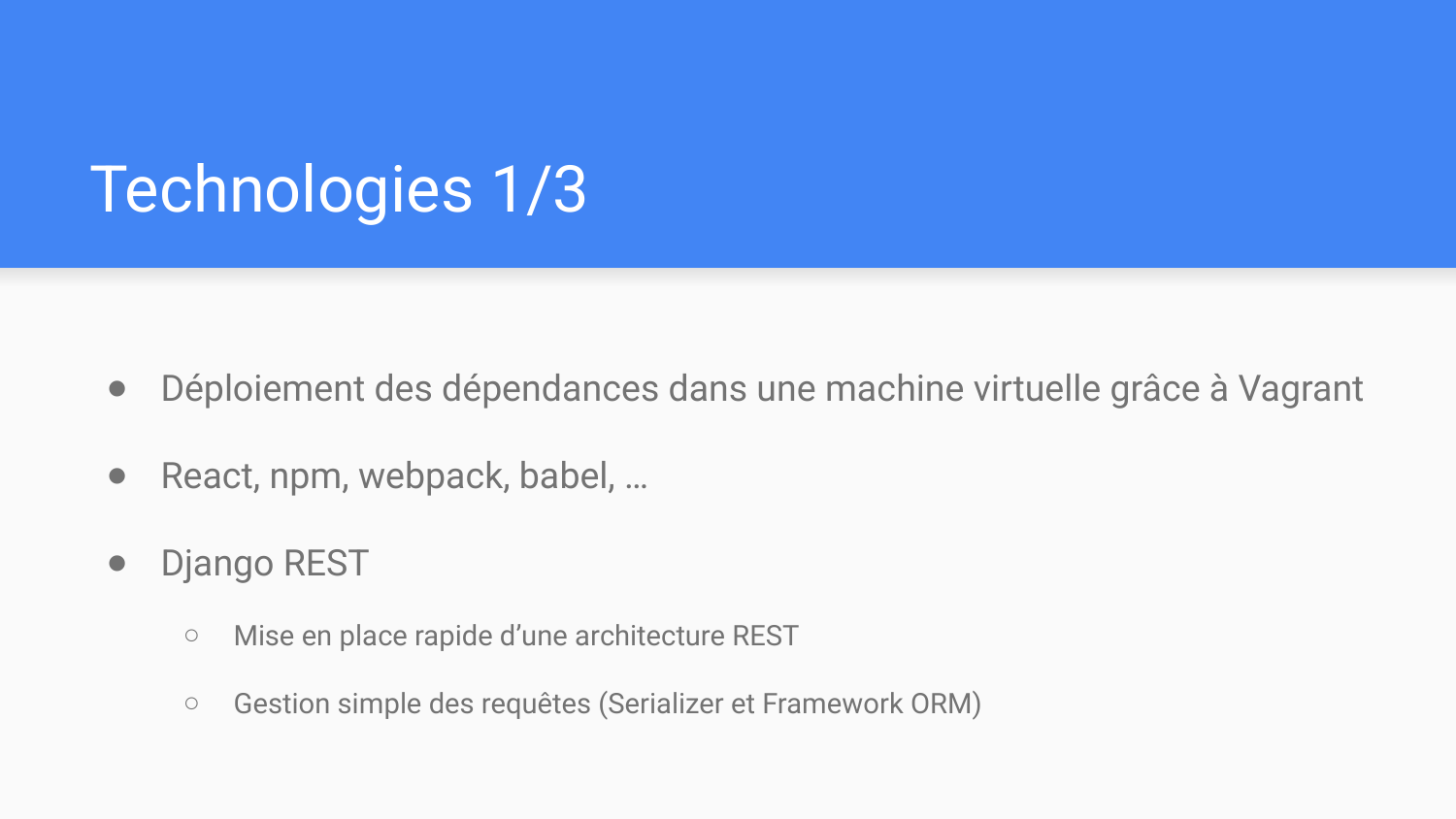

# Technologies 1/3
Déploiement des dépendances dans une machine virtuelle grâce à Vagrant
React, npm, webpack, babel, …
Django REST
Mise en place rapide d’une architecture REST
Gestion simple des requêtes (Serializer et Framework ORM)